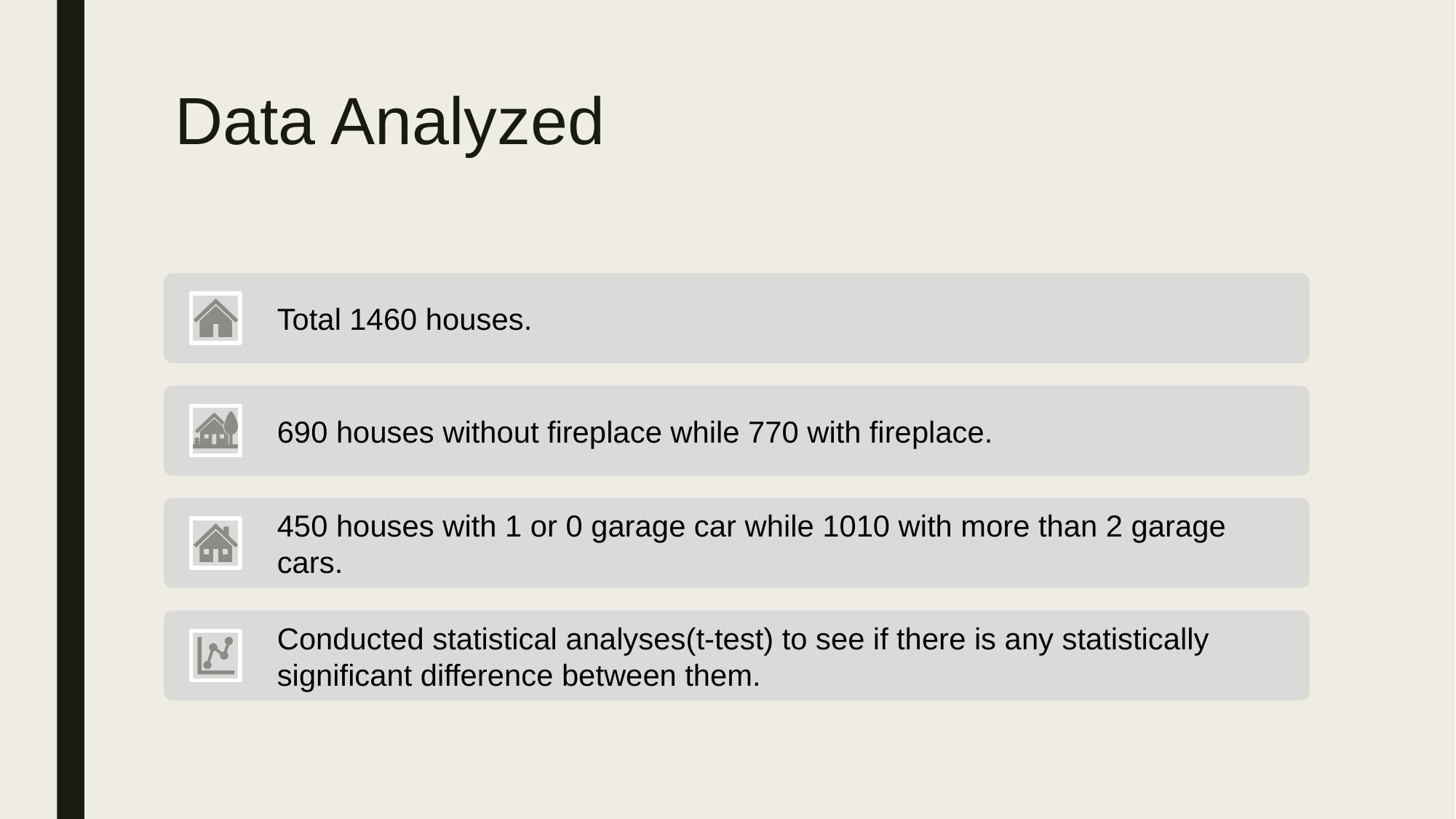

# Data Analyzed
Total 1460 houses.
690 houses without fireplace while 770 with fireplace.
450 houses with 1 or 0 garage car while 1010 with more than 2 garage cars.
Conducted statistical analyses(t-test) to see if there is any statistically significant difference between them.